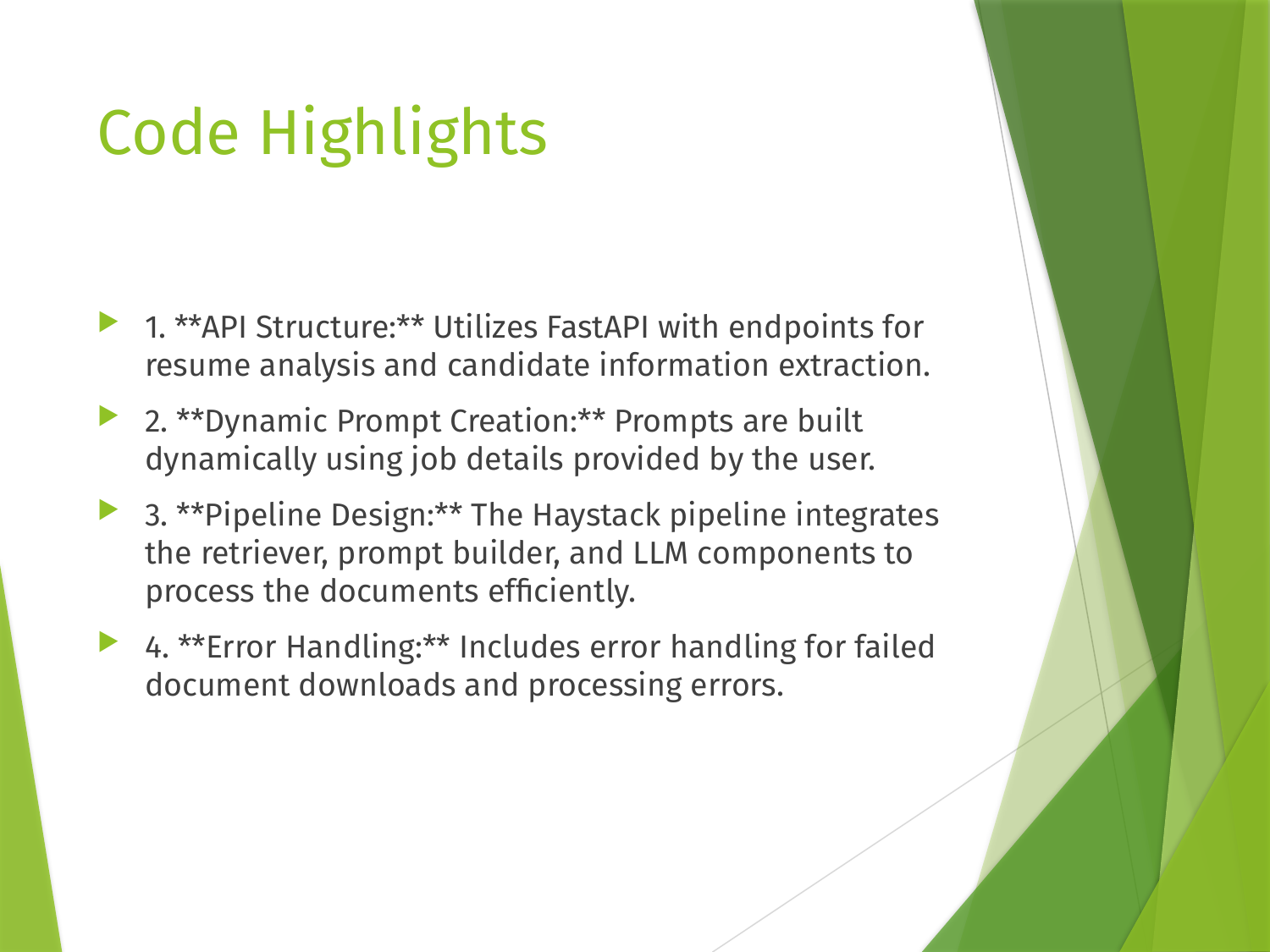

# Code Highlights
1. **API Structure:** Utilizes FastAPI with endpoints for resume analysis and candidate information extraction.
2. **Dynamic Prompt Creation:** Prompts are built dynamically using job details provided by the user.
3. **Pipeline Design:** The Haystack pipeline integrates the retriever, prompt builder, and LLM components to process the documents efficiently.
4. **Error Handling:** Includes error handling for failed document downloads and processing errors.